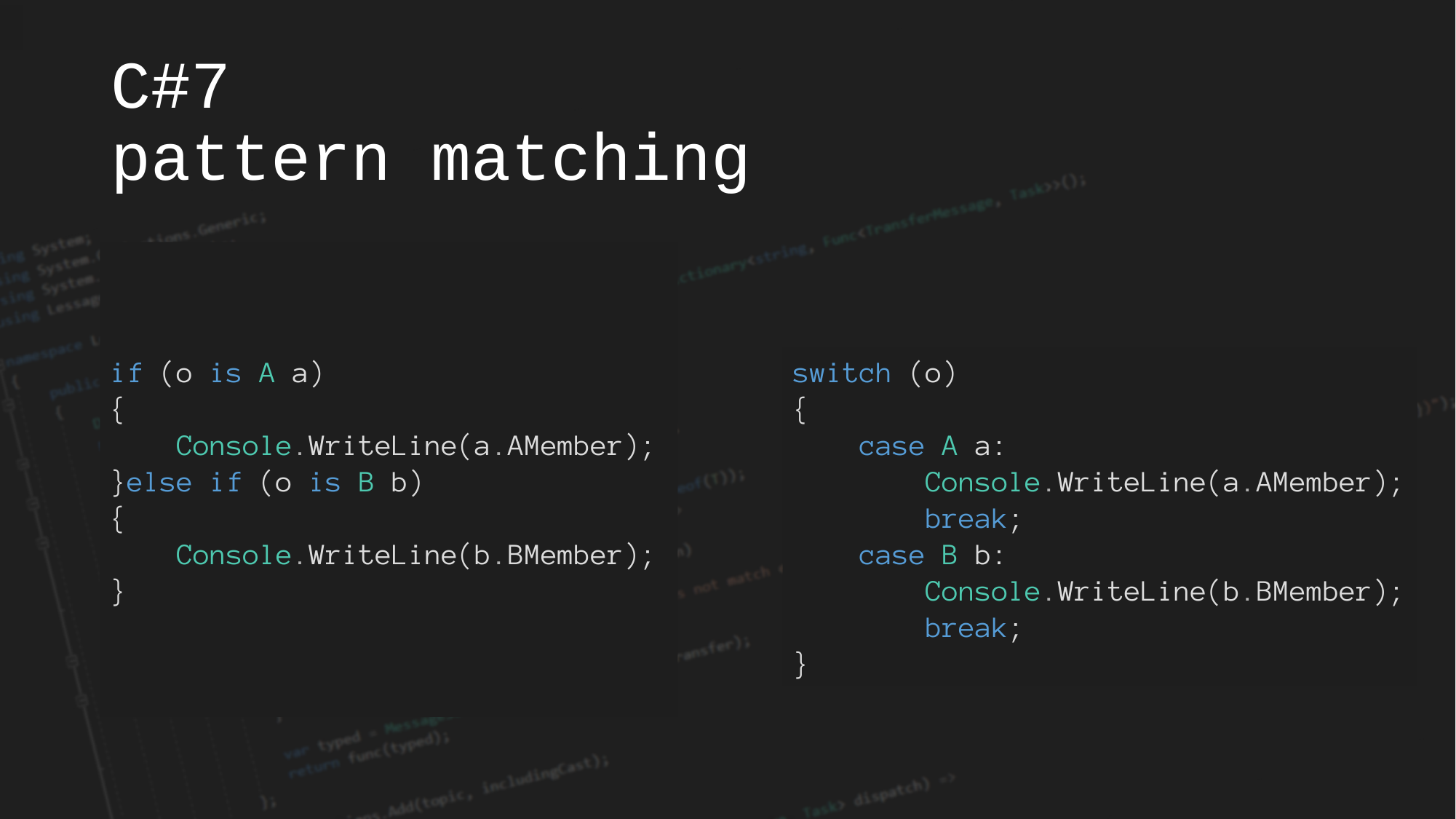

# C#7 pattern matching
if (o is A a)
{
    Console.WriteLine(a.AMember);
}else if (o is B b)
{
    Console.WriteLine(b.BMember);
}
switch (o)
{
    case A a:
        Console.WriteLine(a.AMember);
        break;
    case B b:
        Console.WriteLine(b.BMember);
        break;
}